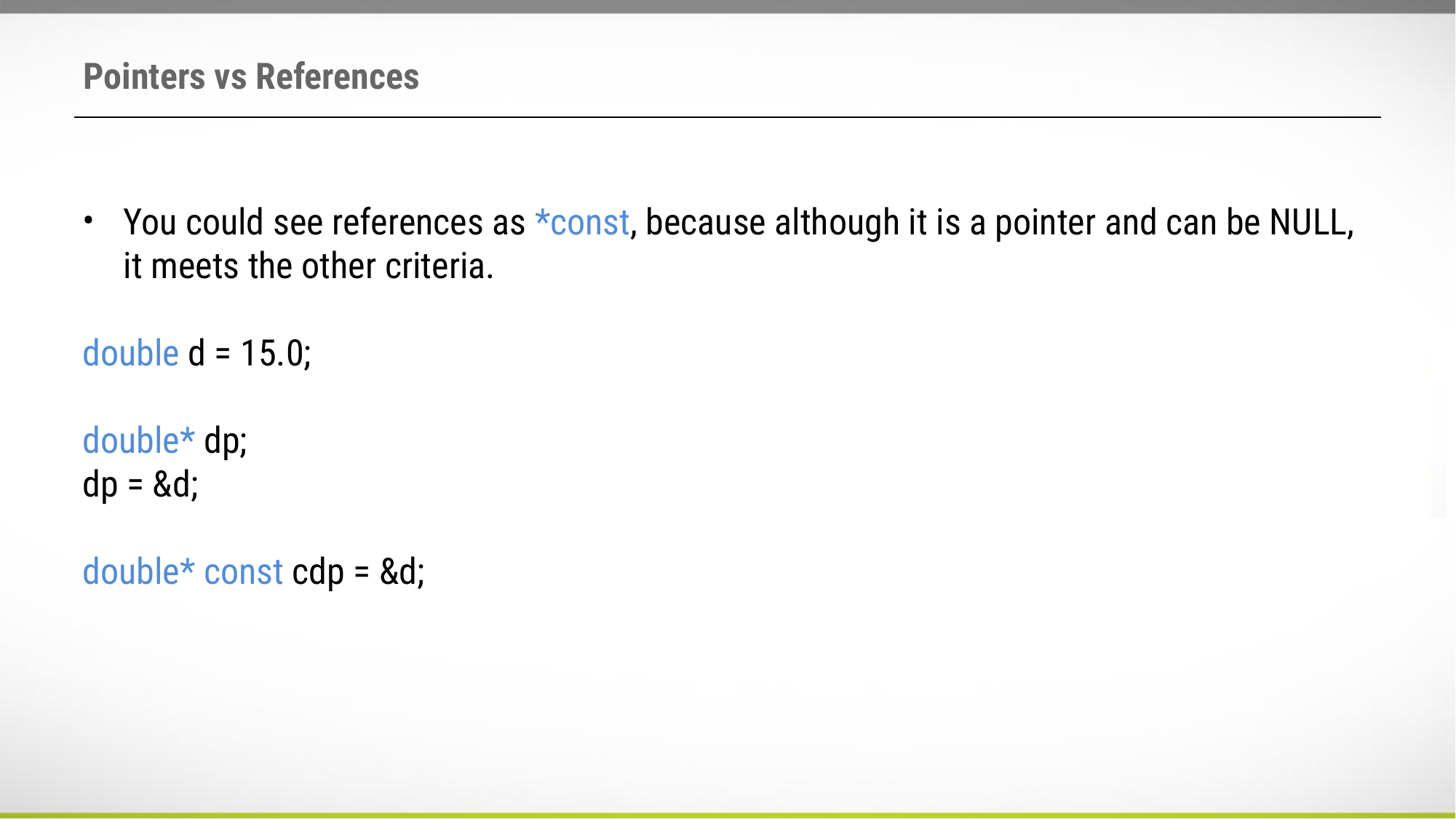

# Pointers vs References
You could see references as *const, because although it is a pointer and can be NULL, it meets the other criteria.

double d = 15.0;

double* dp;
dp = &d;

double* const cdp = &d;